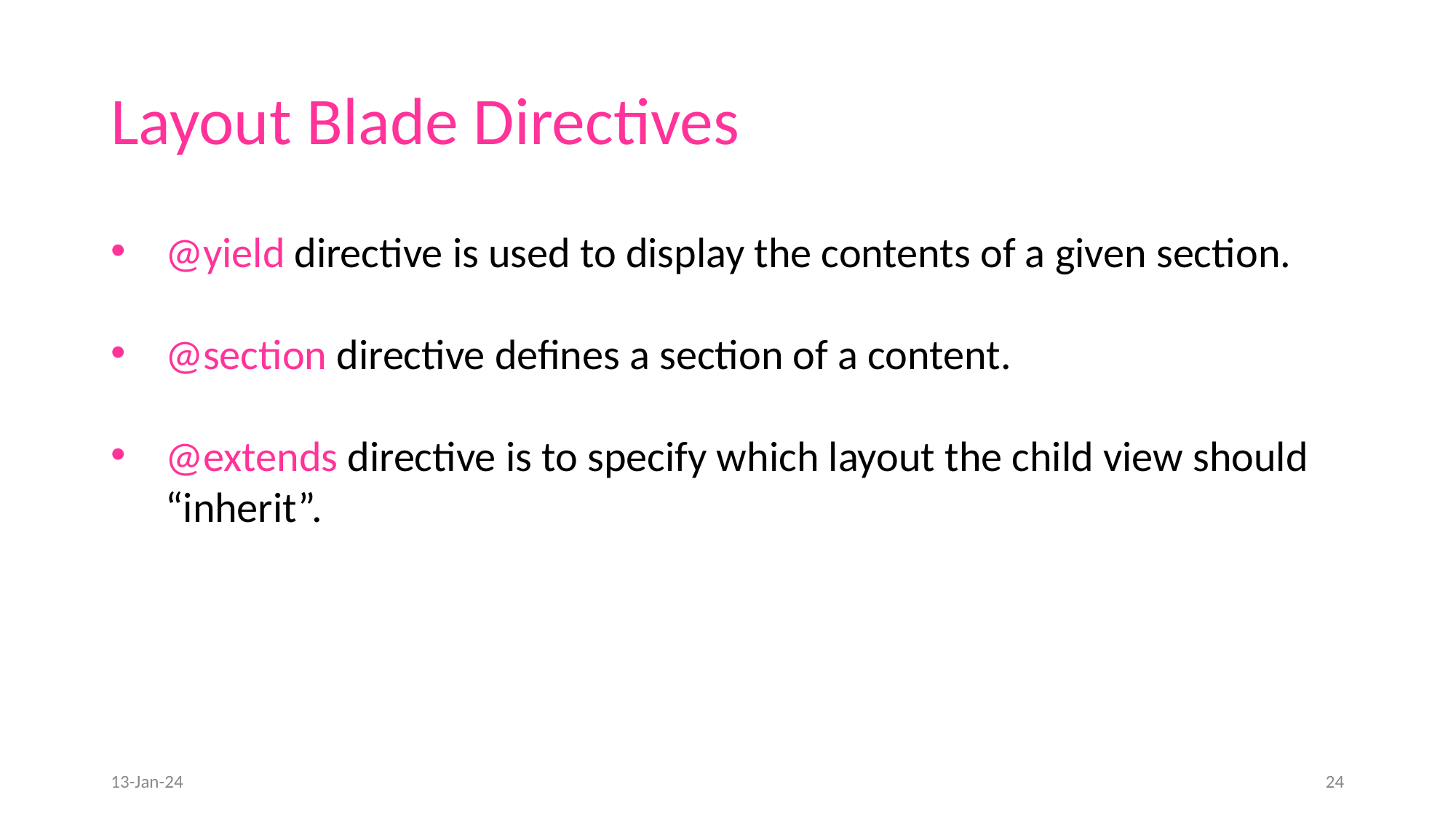

# Layout Blade Directives
@yield directive is used to display the contents of a given section.

@section directive defines a section of a content.

@extends directive is to specify which layout the child view should “inherit”.

13-Jan-24
24